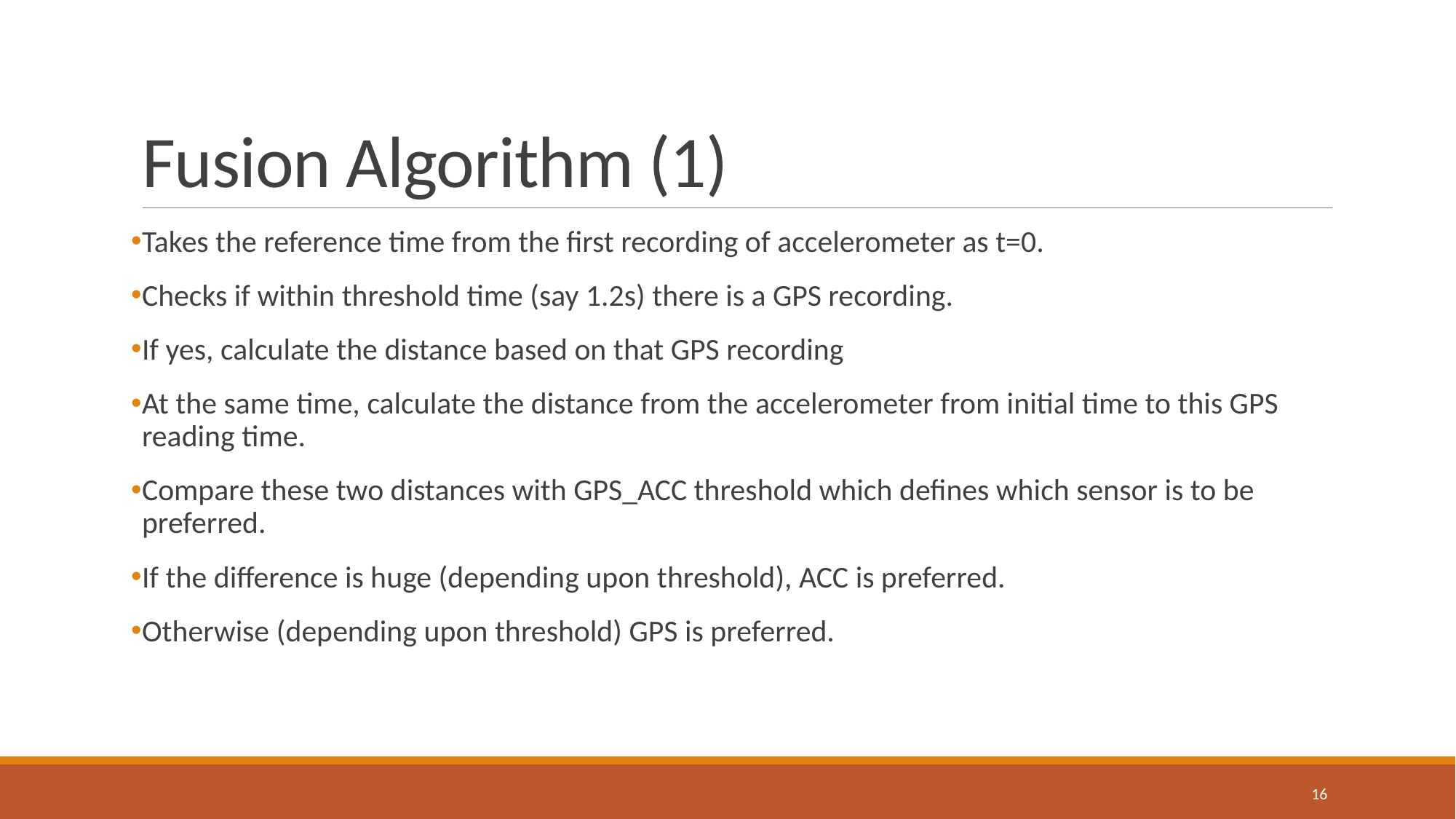

# Fusion Algorithm (1)
Takes the reference time from the first recording of accelerometer as t=0.
Checks if within threshold time (say 1.2s) there is a GPS recording.
If yes, calculate the distance based on that GPS recording
At the same time, calculate the distance from the accelerometer from initial time to this GPS reading time.
Compare these two distances with GPS_ACC threshold which defines which sensor is to be preferred.
If the difference is huge (depending upon threshold), ACC is preferred.
Otherwise (depending upon threshold) GPS is preferred.
16